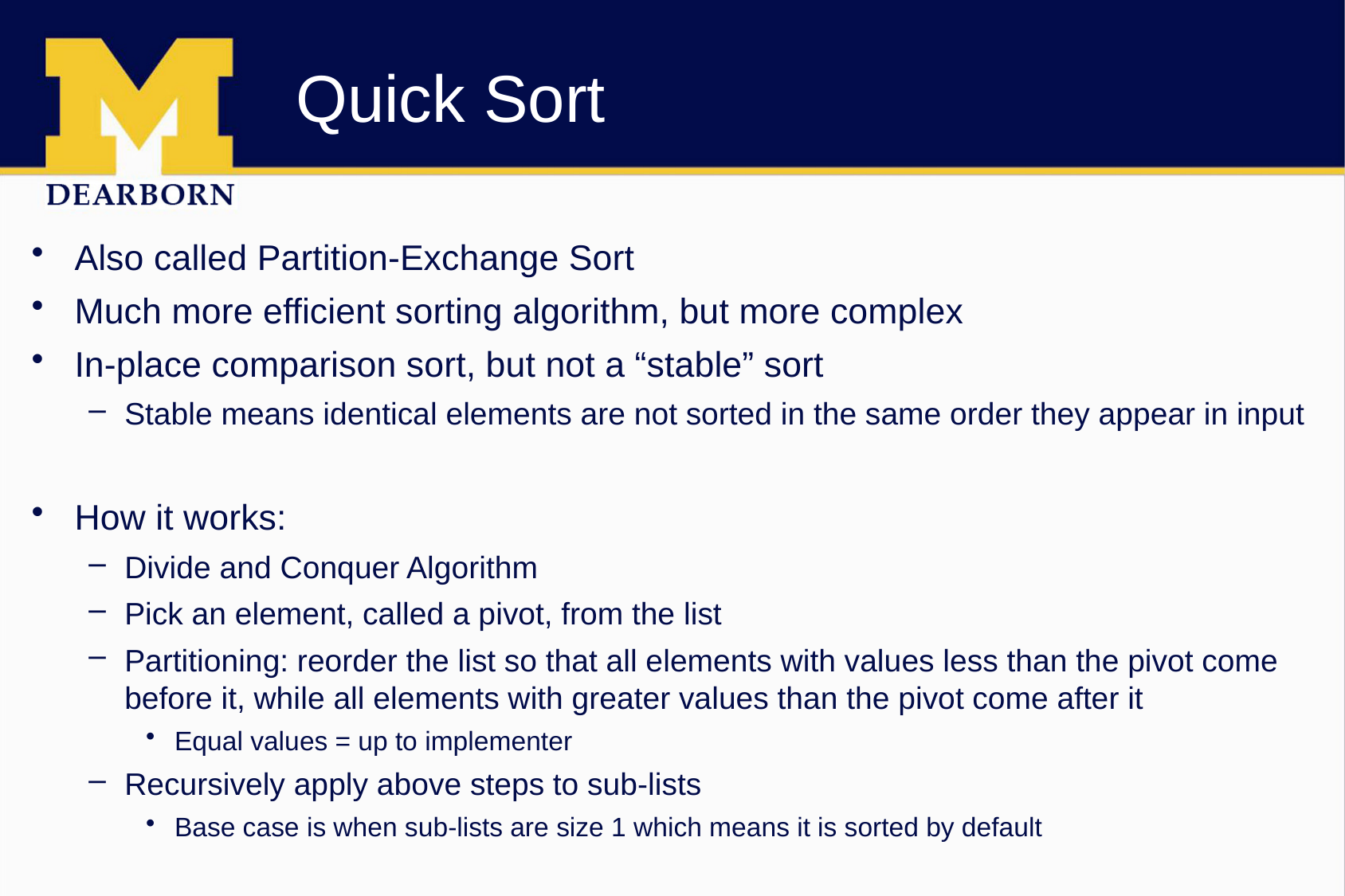

# Quick Sort
Also called Partition-Exchange Sort
Much more efficient sorting algorithm, but more complex
In-place comparison sort, but not a “stable” sort
Stable means identical elements are not sorted in the same order they appear in input

How it works:
Divide and Conquer Algorithm
Pick an element, called a pivot, from the list
Partitioning: reorder the list so that all elements with values less than the pivot come before it, while all elements with greater values than the pivot come after it
Equal values = up to implementer
Recursively apply above steps to sub-lists
Base case is when sub-lists are size 1 which means it is sorted by default